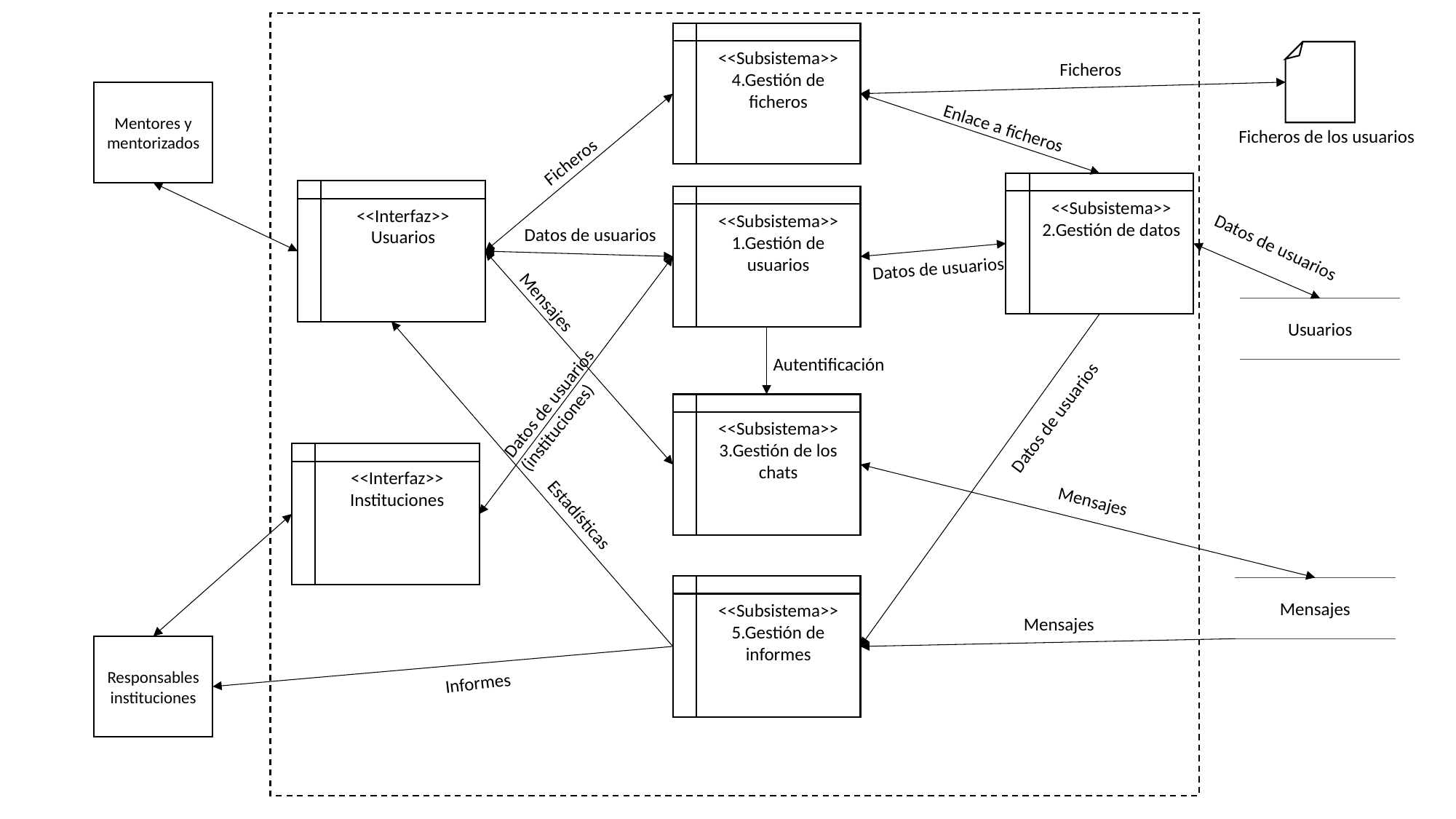

<<Subsistema>>
4.Gestión de ficheros

Ficheros
Mentores y mentorizados
Enlace a ficheros
Ficheros de los usuarios
Ficheros
<<Subsistema>>
2.Gestión de datos
<<Interfaz>>
Usuarios
<<Subsistema>>
1.Gestión de usuarios
Datos de usuarios
Datos de usuarios
Datos de usuarios
Usuarios
Mensajes
Autentificación
Datos de usuarios
(instituciones)
<<Subsistema>>
3.Gestión de los chats
Datos de usuarios
<<Interfaz>>
Instituciones
Mensajes
Estadísticas
Mensajes
<<Subsistema>>
5.Gestión de informes
Mensajes
Responsables instituciones
Informes